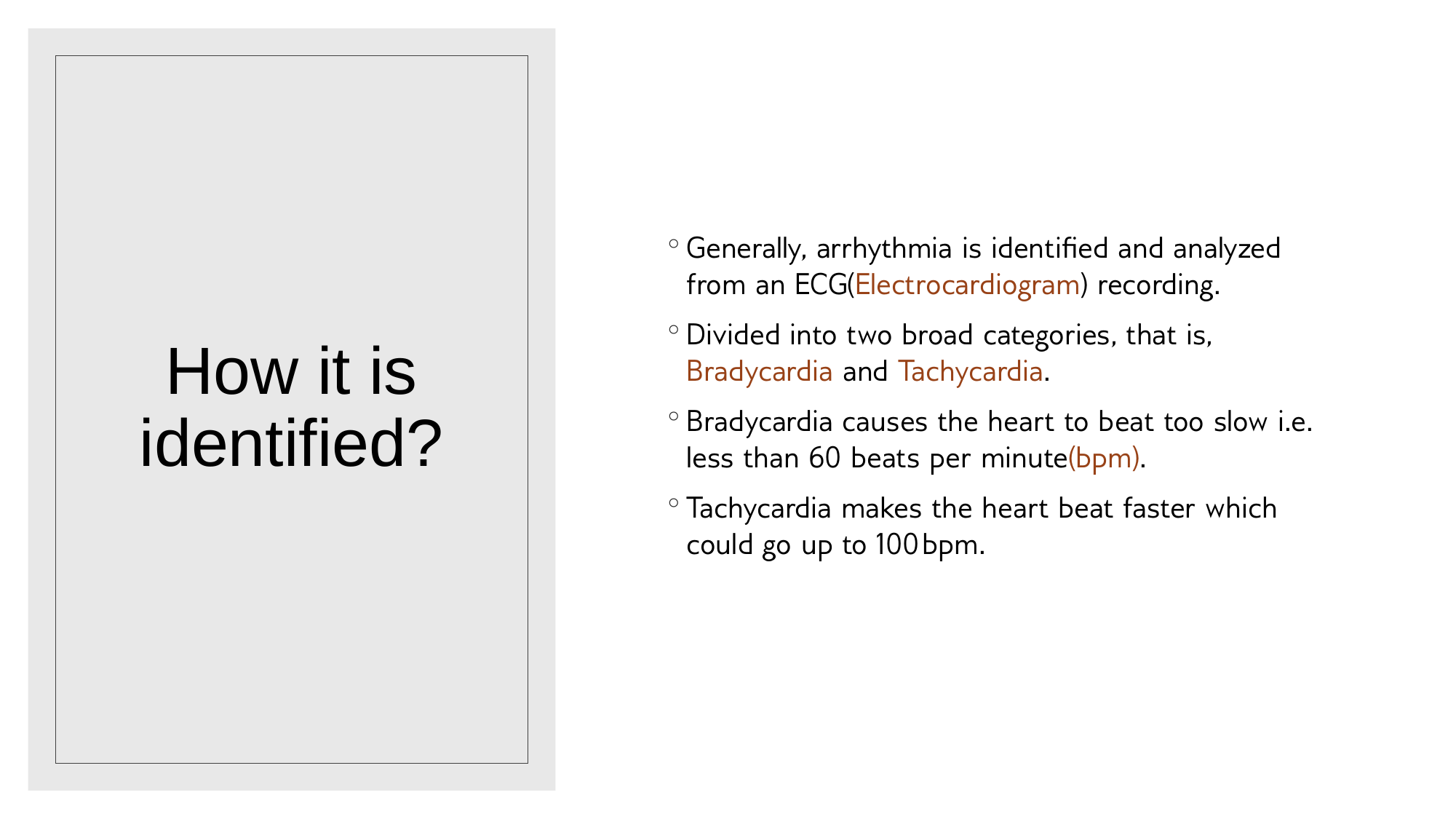

Generally, arrhythmia is identified and analyzed from an ECG(Electrocardiogram) recording.
Divided into two broad categories, that is, Bradycardia and Tachycardia.
Bradycardia causes the heart to beat too slow i.e. less than 60 beats per minute(bpm).
Tachycardia makes the heart beat faster which could go up to 100 bpm.
# How it is identified?